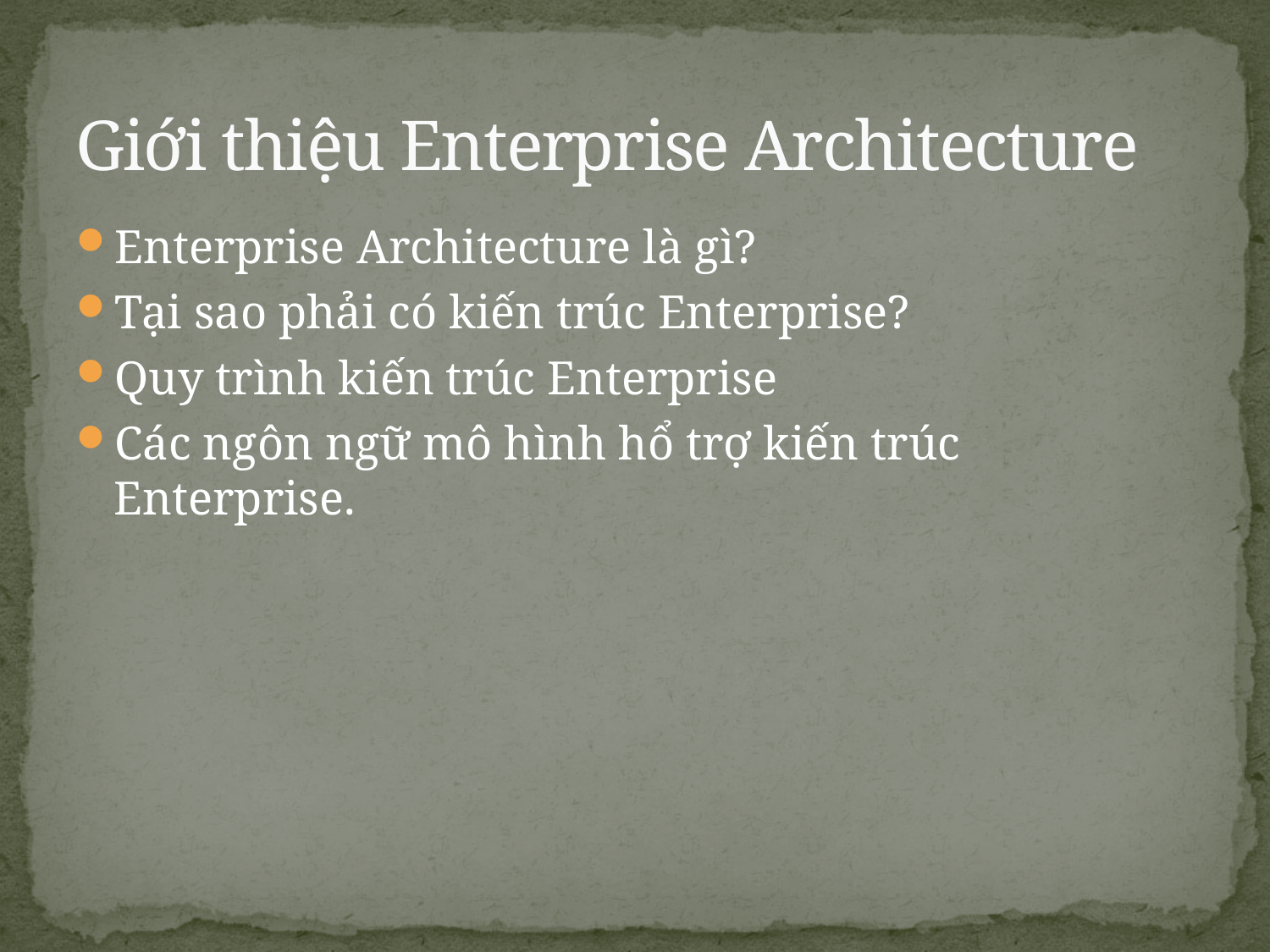

# Giới thiệu Enterprise Architecture
Enterprise Architecture là gì?
Tại sao phải có kiến trúc Enterprise?
Quy trình kiến trúc Enterprise
Các ngôn ngữ mô hình hổ trợ kiến trúc Enterprise.